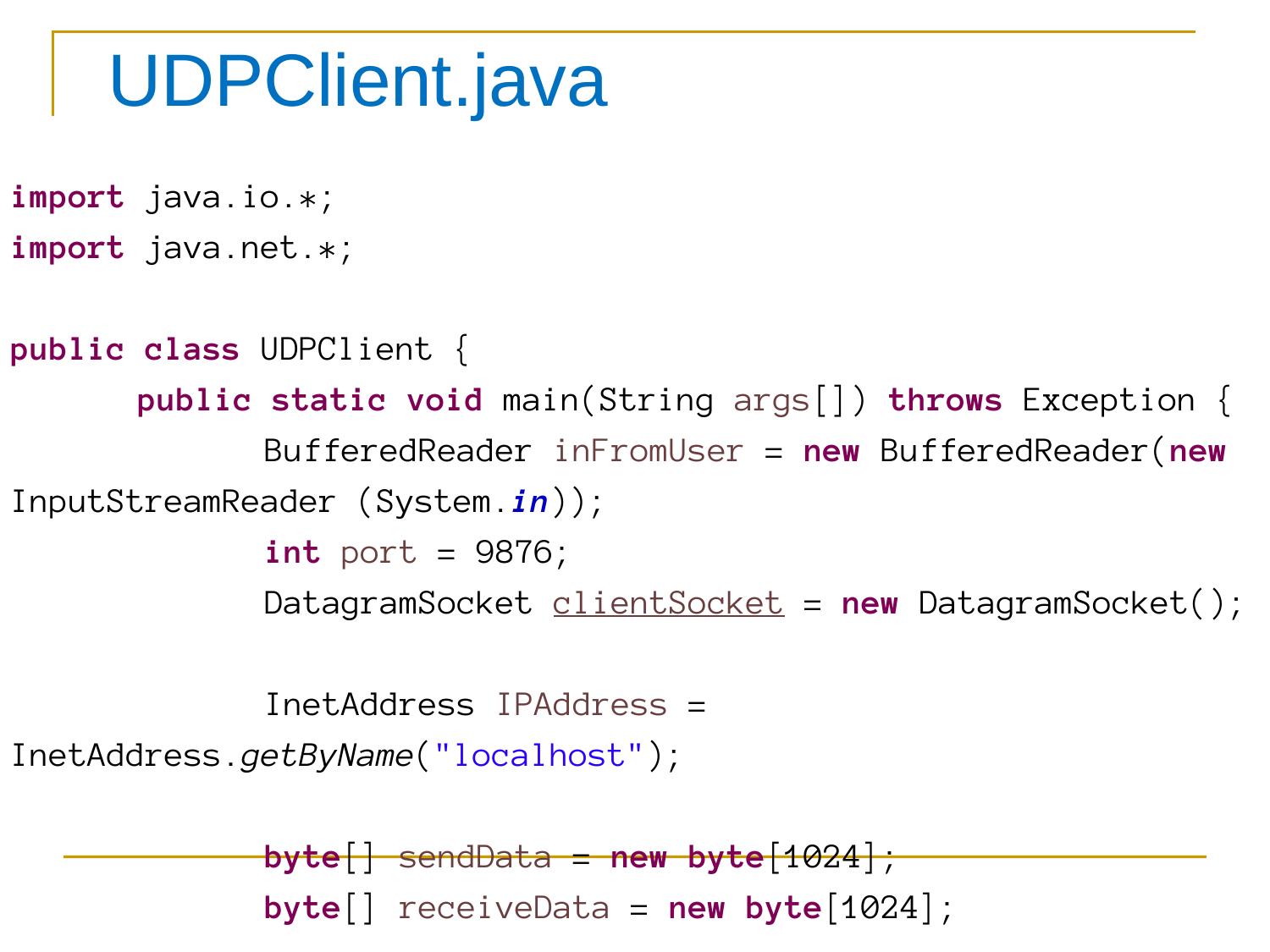

# UDPClient.java
import java.io.*;
import java.net.*;

public class UDPClient {
	public static void main(String args[]) throws Exception {
		BufferedReader inFromUser = new BufferedReader(new InputStreamReader (System.in));
		int port = 9876;
		DatagramSocket clientSocket = new DatagramSocket();
		InetAddress IPAddress = InetAddress.getByName("localhost");

		byte[] sendData = new byte[1024];
		byte[] receiveData = new byte[1024];